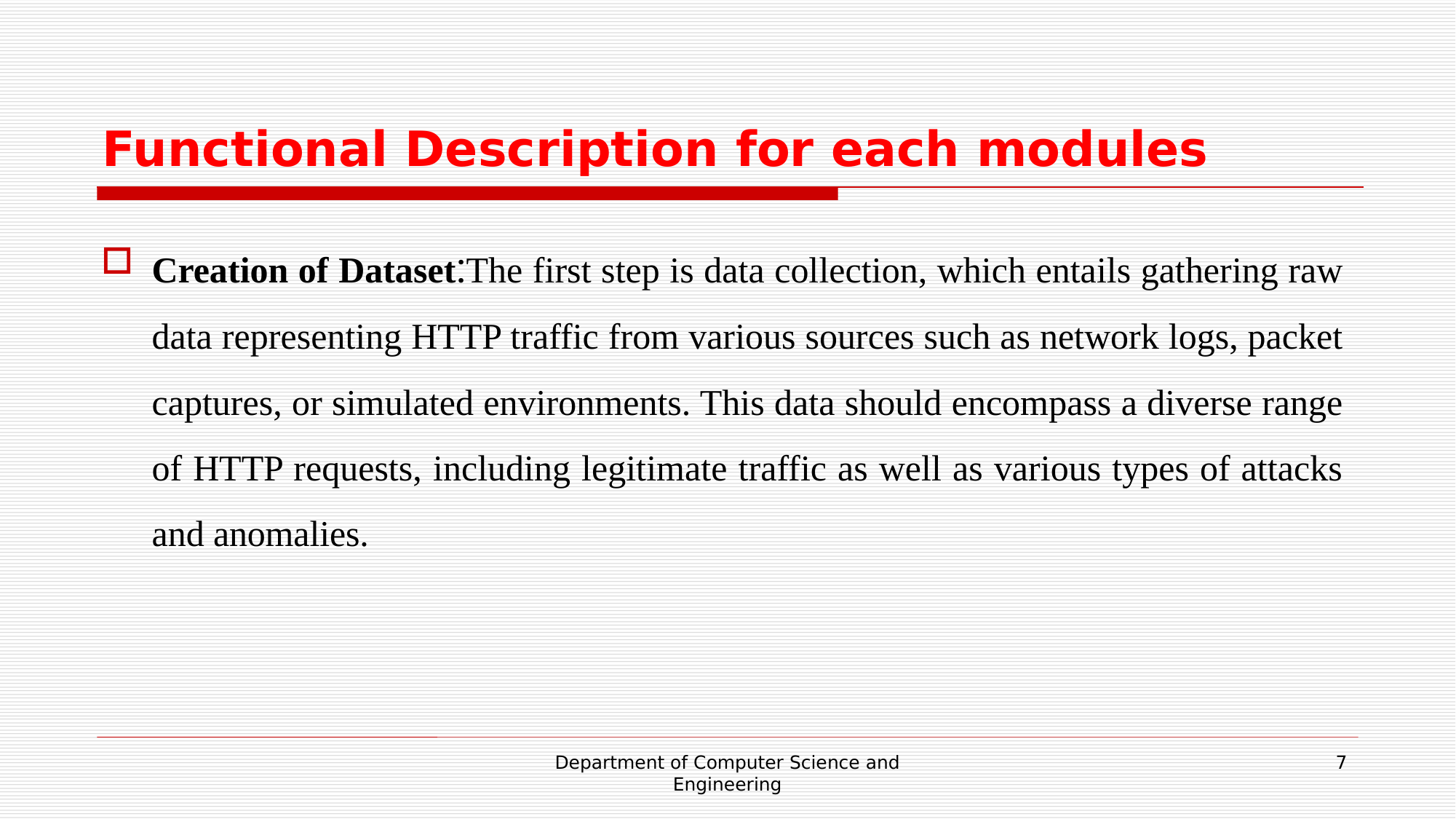

# Functional Description for each modules
Creation of Dataset:The first step is data collection, which entails gathering raw data representing HTTP traffic from various sources such as network logs, packet captures, or simulated environments. This data should encompass a diverse range of HTTP requests, including legitimate traffic as well as various types of attacks and anomalies.

Department of Computer Science and Engineering
7